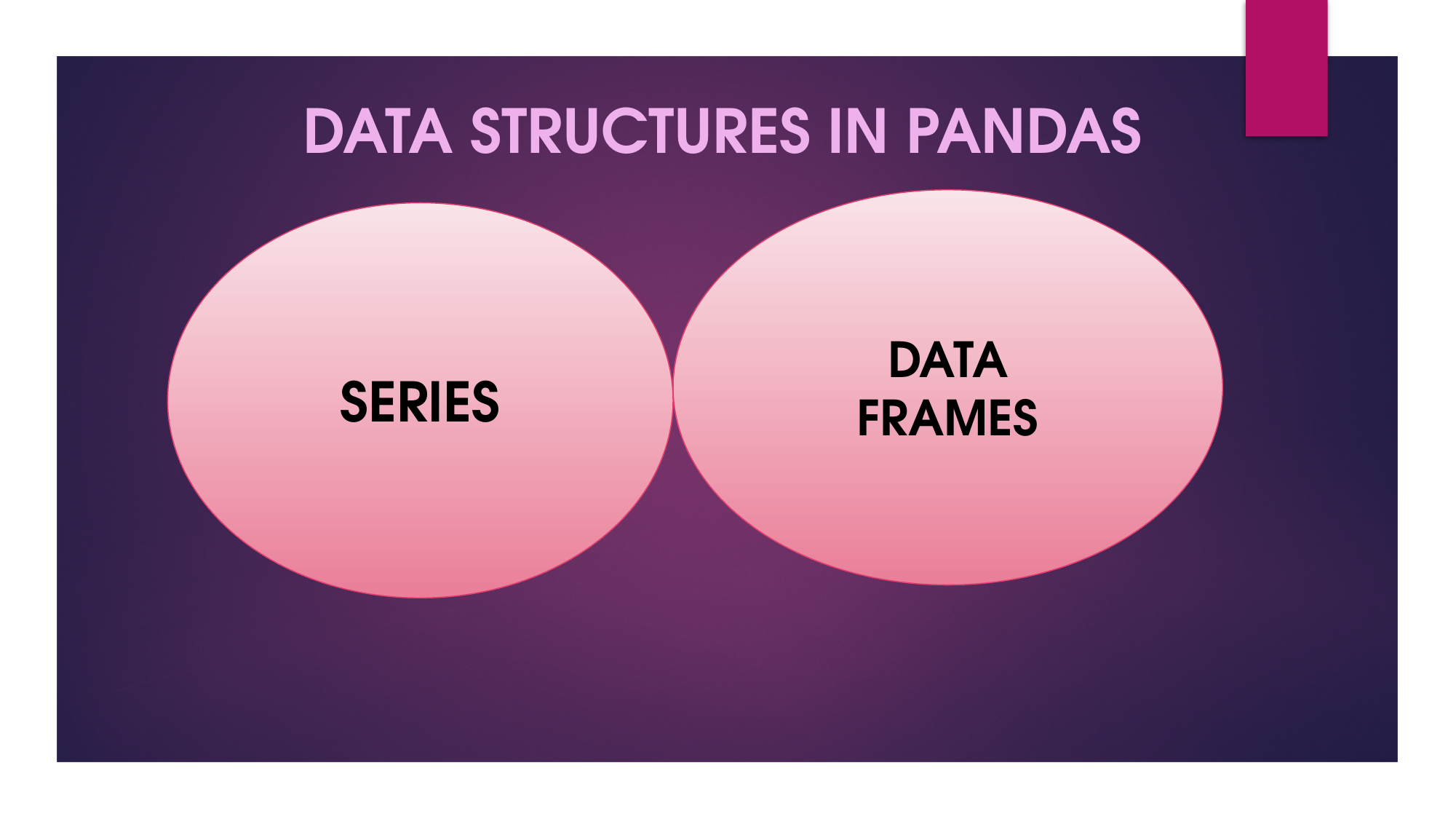

DATA STRUCTURES IN PANDAS
DATA
FRAMES
SERIES